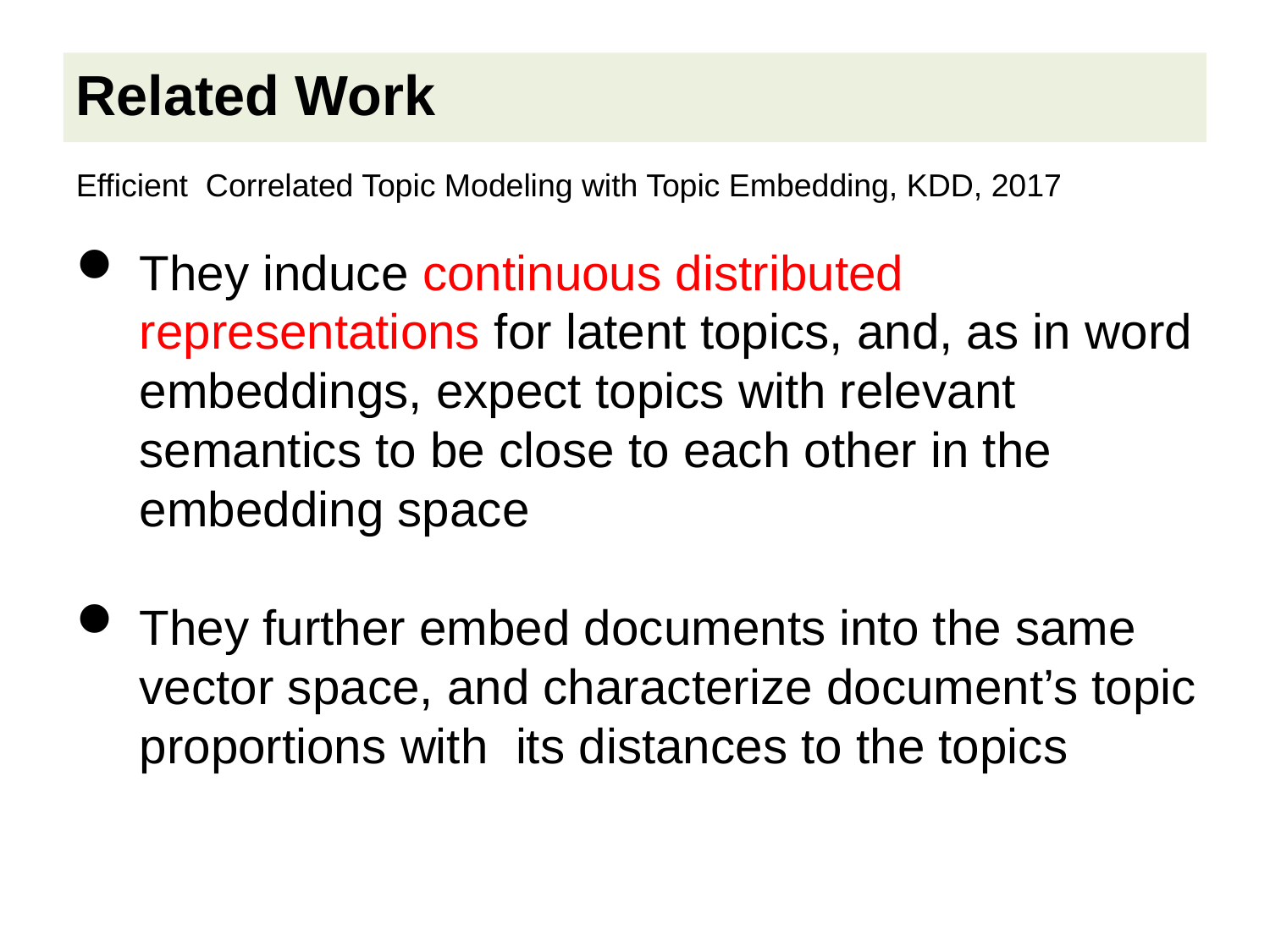

Related Work
Efficient  Correlated Topic Modeling with Topic Embedding, KDD, 2017

They induce continuous distributed representations for latent topics, and, as in word embeddings, expect topics with relevant semantics to be close to each other in the embedding space

They further embed documents into the same vector space, and characterize document’s topic proportions with  its distances to the topics